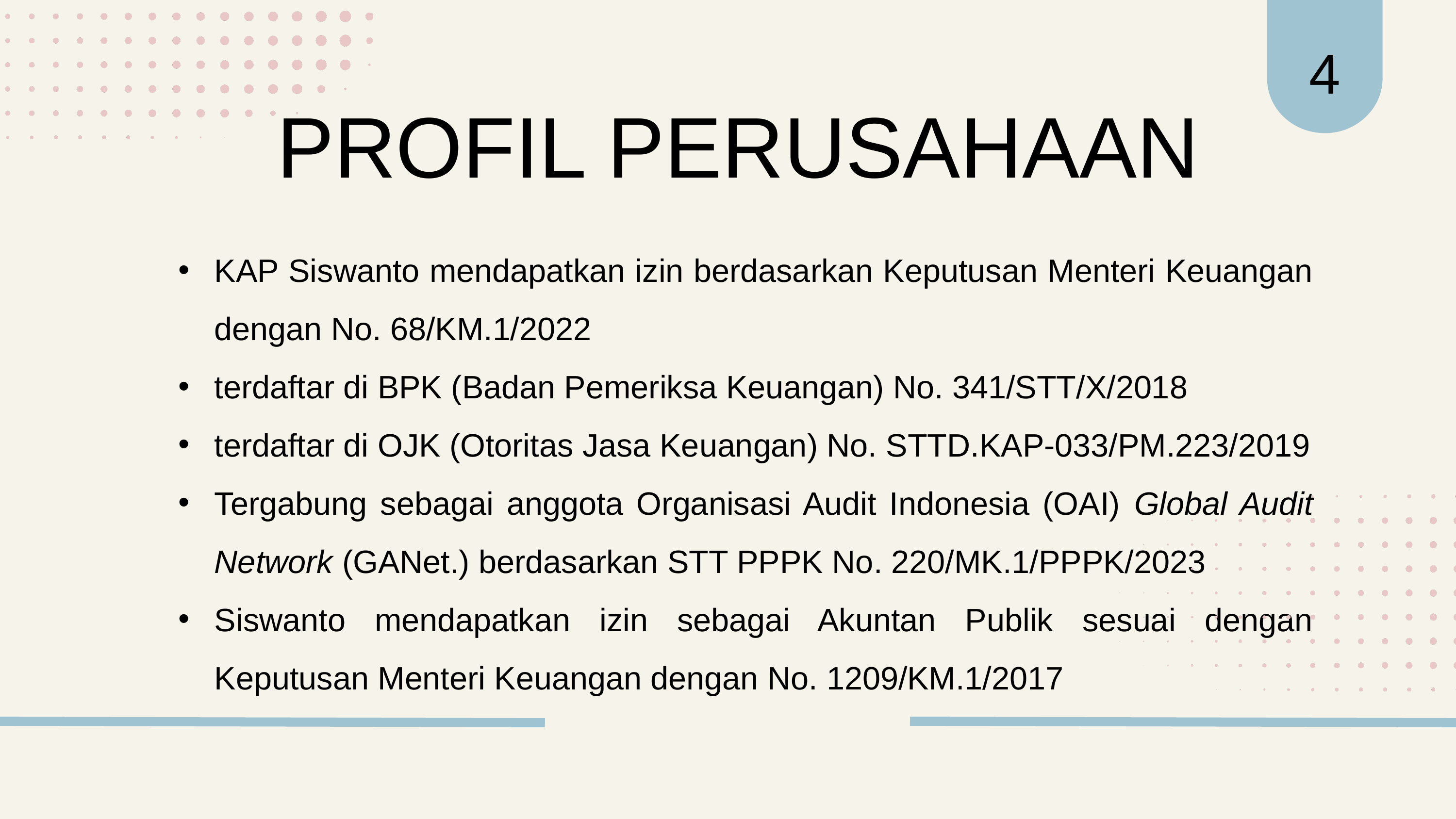

4

PROFIL PERUSAHAAN
KAP Siswanto mendapatkan izin berdasarkan Keputusan Menteri Keuangan dengan No. 68/KM.1/2022
terdaftar di BPK (Badan Pemeriksa Keuangan) No. 341/STT/X/2018
terdaftar di OJK (Otoritas Jasa Keuangan) No. STTD.KAP-033/PM.223/2019
Tergabung sebagai anggota Organisasi Audit Indonesia (OAI) Global Audit Network (GANet.) berdasarkan STT PPPK No. 220/MK.1/PPPK/2023
Siswanto mendapatkan izin sebagai Akuntan Publik sesuai dengan Keputusan Menteri Keuangan dengan No. 1209/KM.1/2017